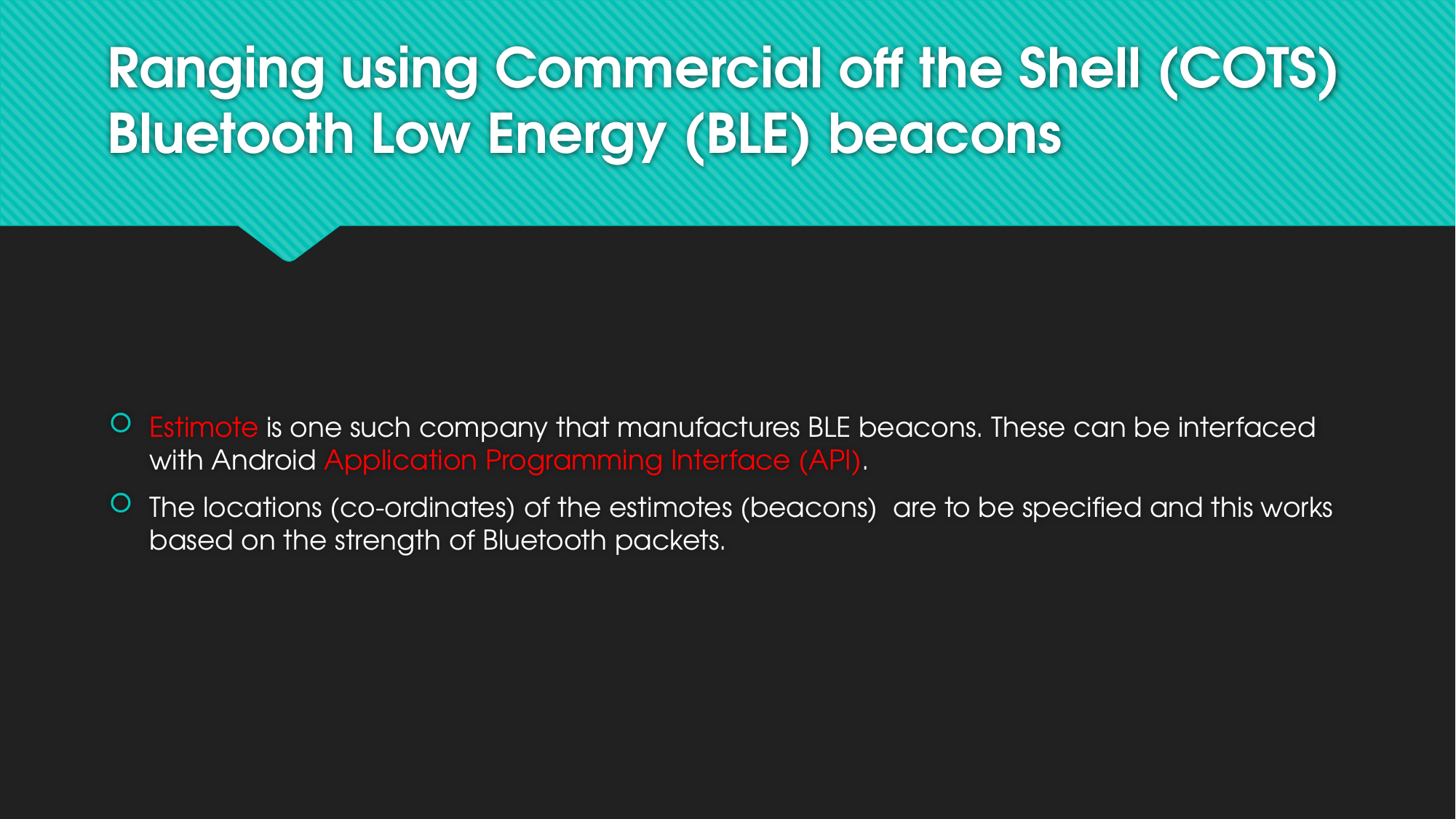

# Ranging using Commercial off the Shell (COTS) Bluetooth Low Energy (BLE) beacons
Estimote is one such company that manufactures BLE beacons. These can be interfaced with Android Application Programming Interface (API).
The locations (co-ordinates) of the estimotes (beacons)  are to be specified and this works based on the strength of Bluetooth packets.